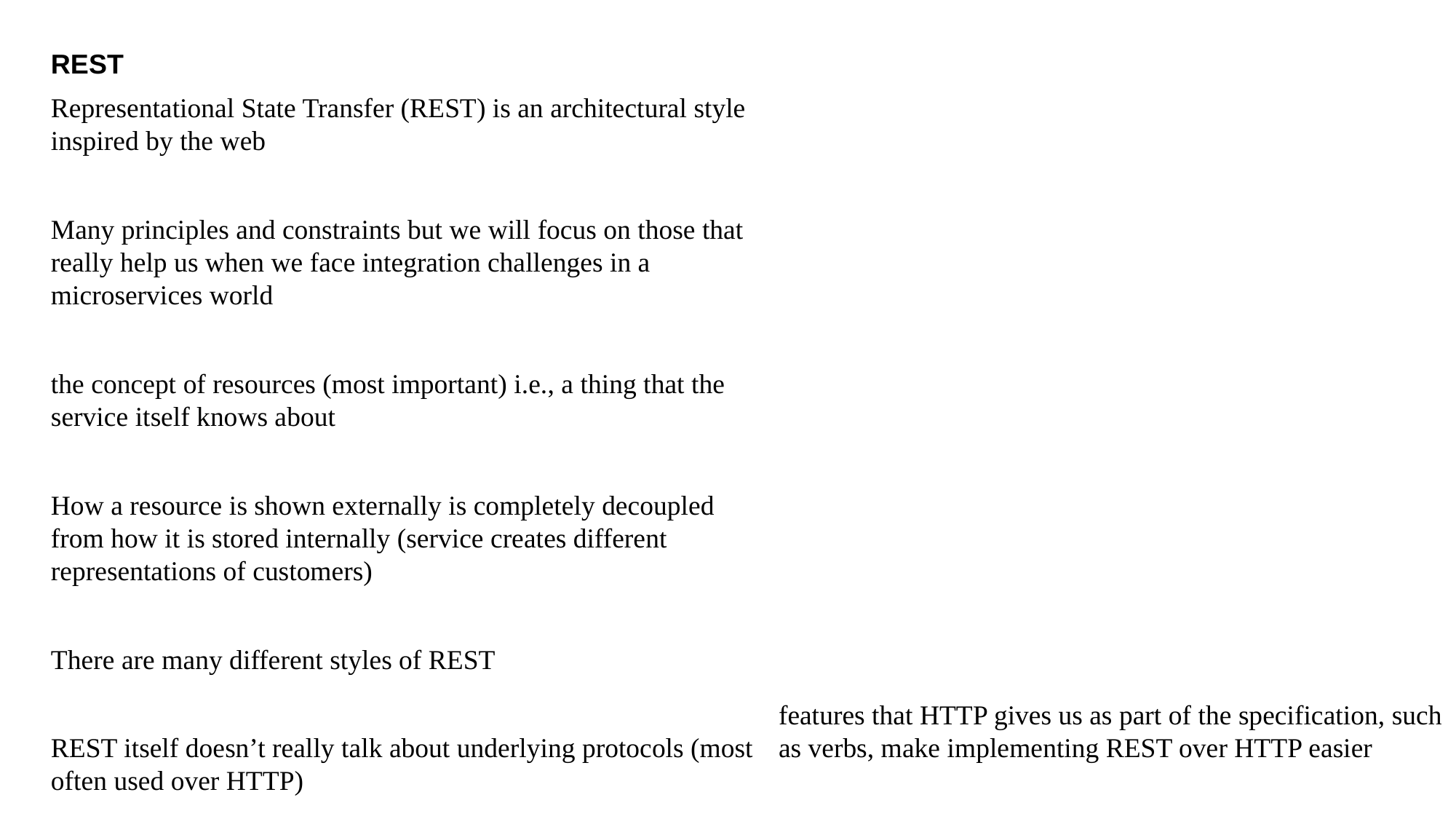

REST
Representational State Transfer (REST) is an architectural style inspired by the web
Many principles and constraints but we will focus on those that really help us when we face integration challenges in a microservices world
the concept of resources (most important) i.e., a thing that the service itself knows about
How a resource is shown externally is completely decoupled from how it is stored internally (service creates different representations of customers)
There are many different styles of REST
features that HTTP gives us as part of the specification, such as verbs, make implementing REST over HTTP easier
REST itself doesn’t really talk about underlying protocols (most often used over HTTP)